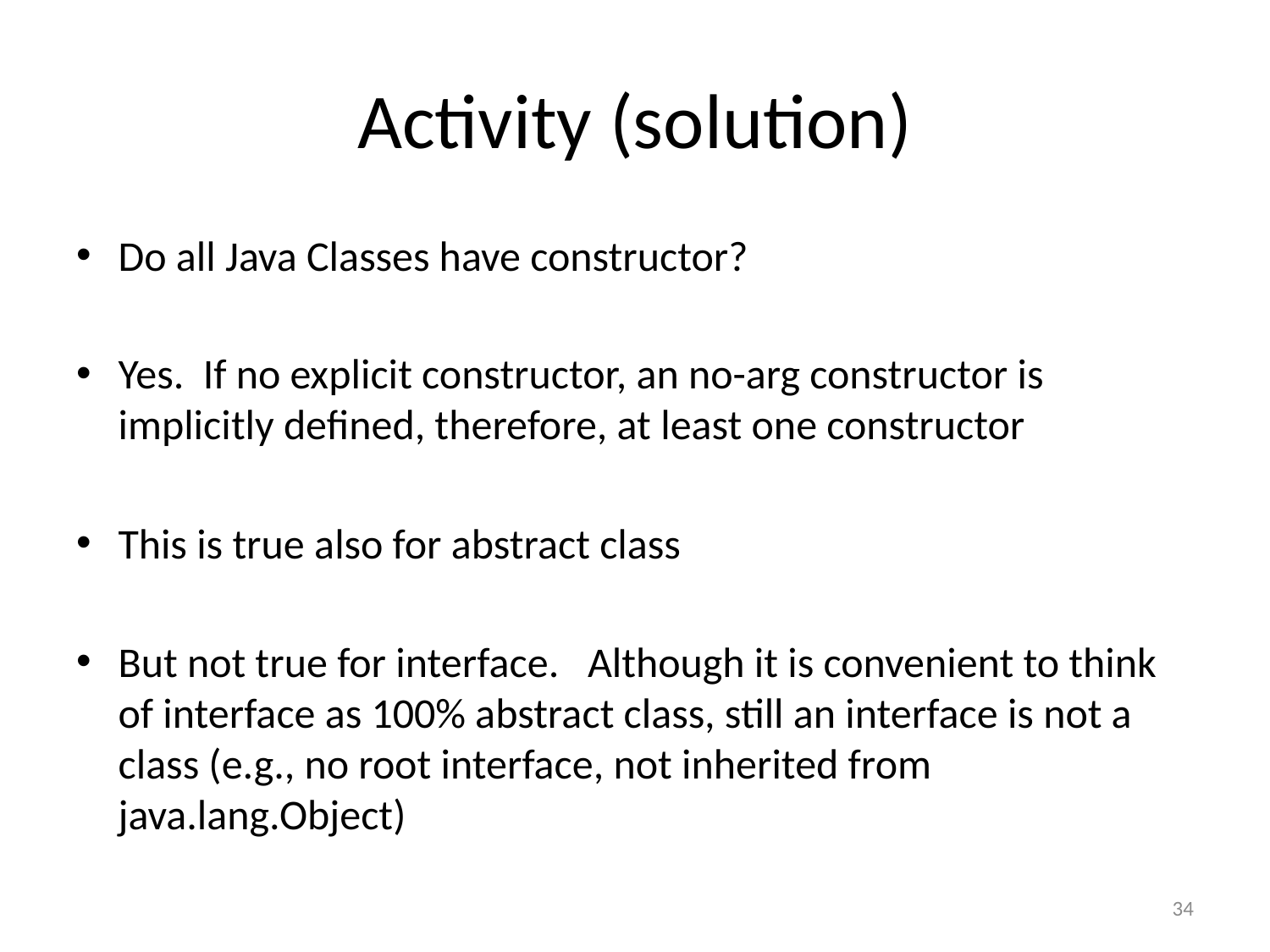

# Activity (solution)
Do all Java Classes have constructor?

Yes.  If no explicit constructor, an no-arg constructor is implicitly defined, therefore, at least one constructor

This is true also for abstract class

But not true for interface.   Although it is convenient to think of interface as 100% abstract class, still an interface is not a class (e.g., no root interface, not inherited from java.lang.Object)
34